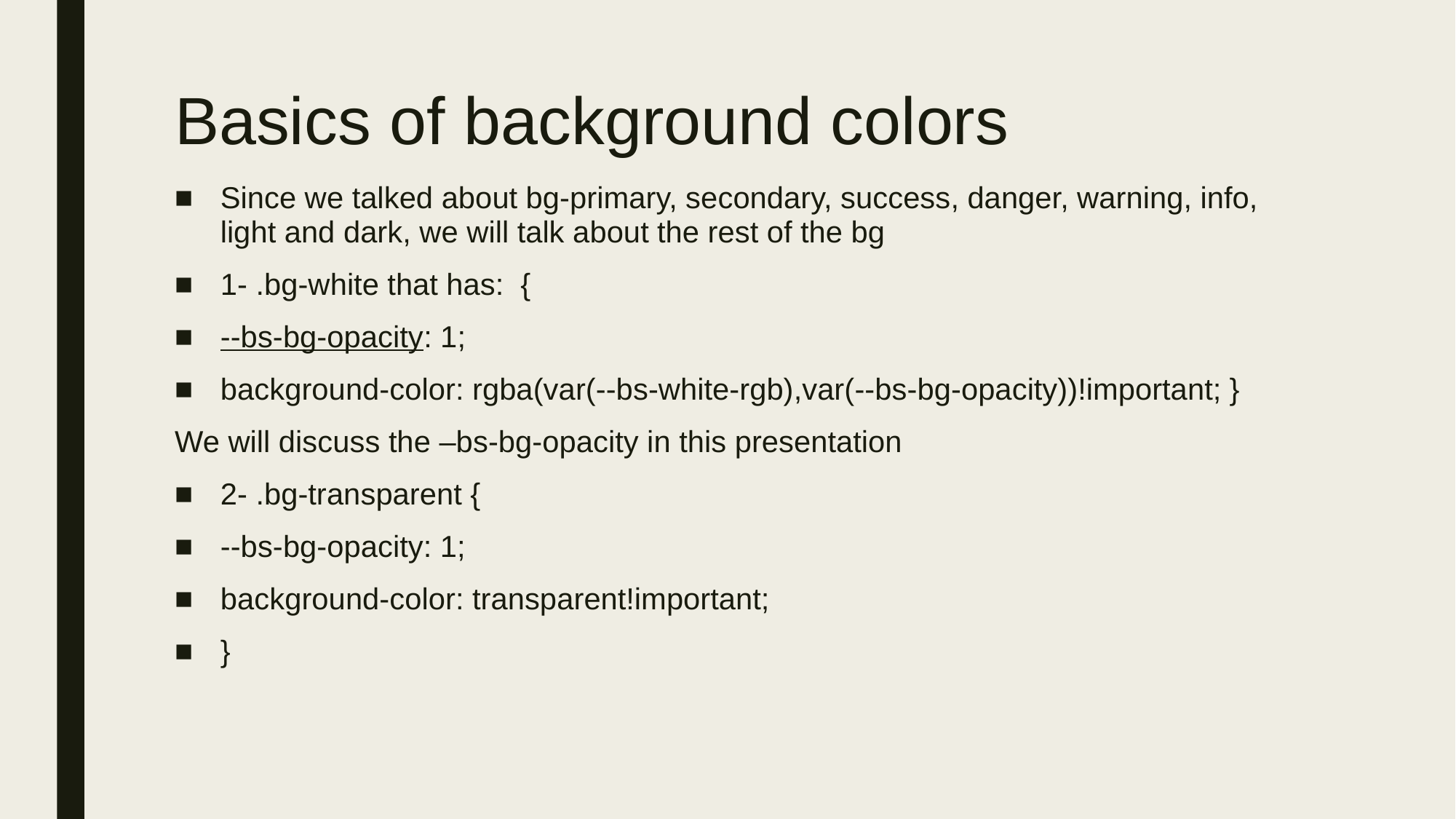

# Basics of background colors
Since we talked about bg-primary, secondary, success, danger, warning, info, light and dark, we will talk about the rest of the bg
1- .bg-white that has:  {
--bs-bg-opacity: 1;
background-color: rgba(var(--bs-white-rgb),var(--bs-bg-opacity))!important; }
We will discuss the –bs-bg-opacity in this presentation
2- .bg-transparent {
--bs-bg-opacity: 1;
background-color: transparent!important;
}